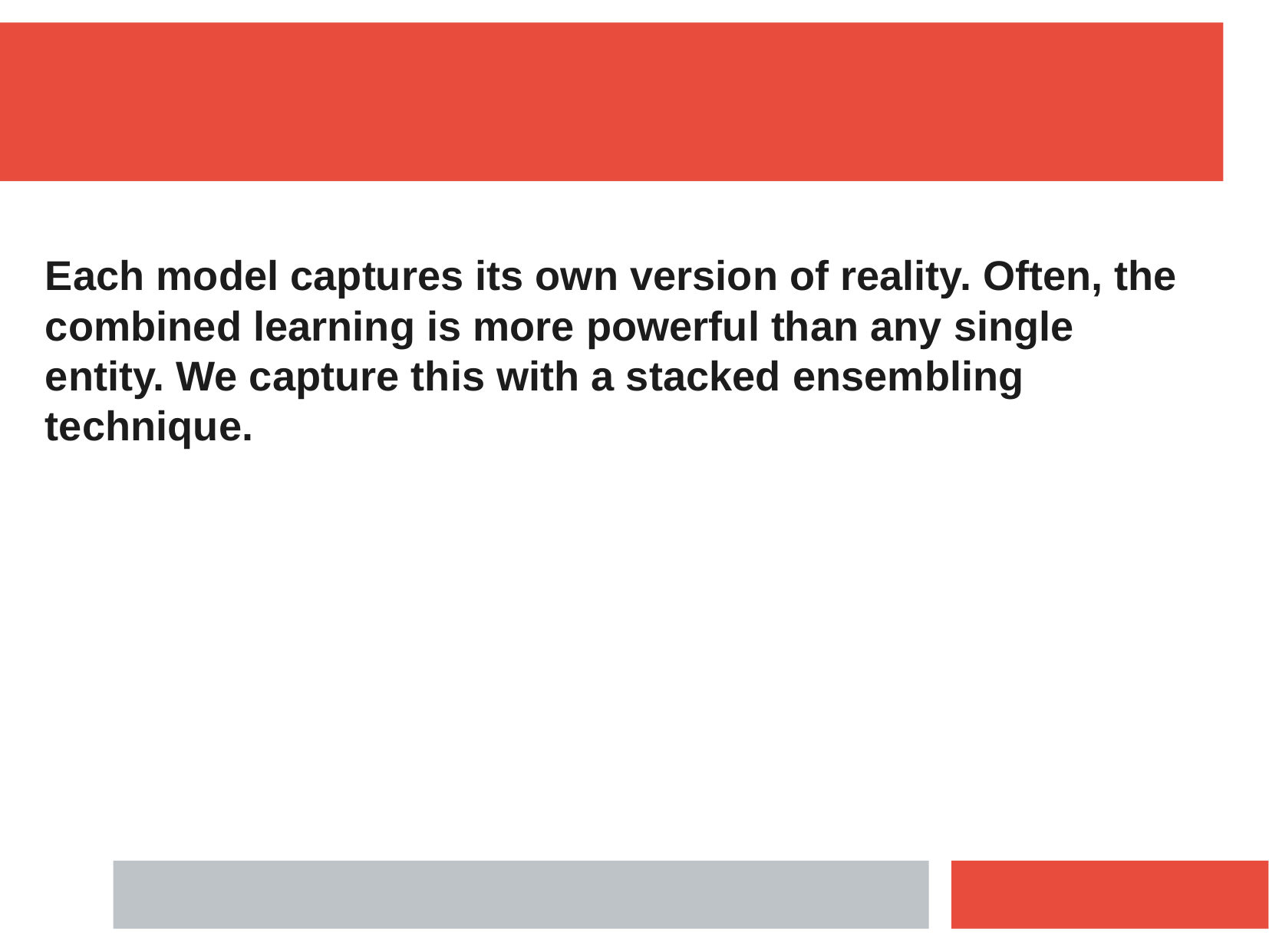

Each model captures its own version of reality. Often, the combined learning is more powerful than any single entity. We capture this with a stacked ensembling technique.